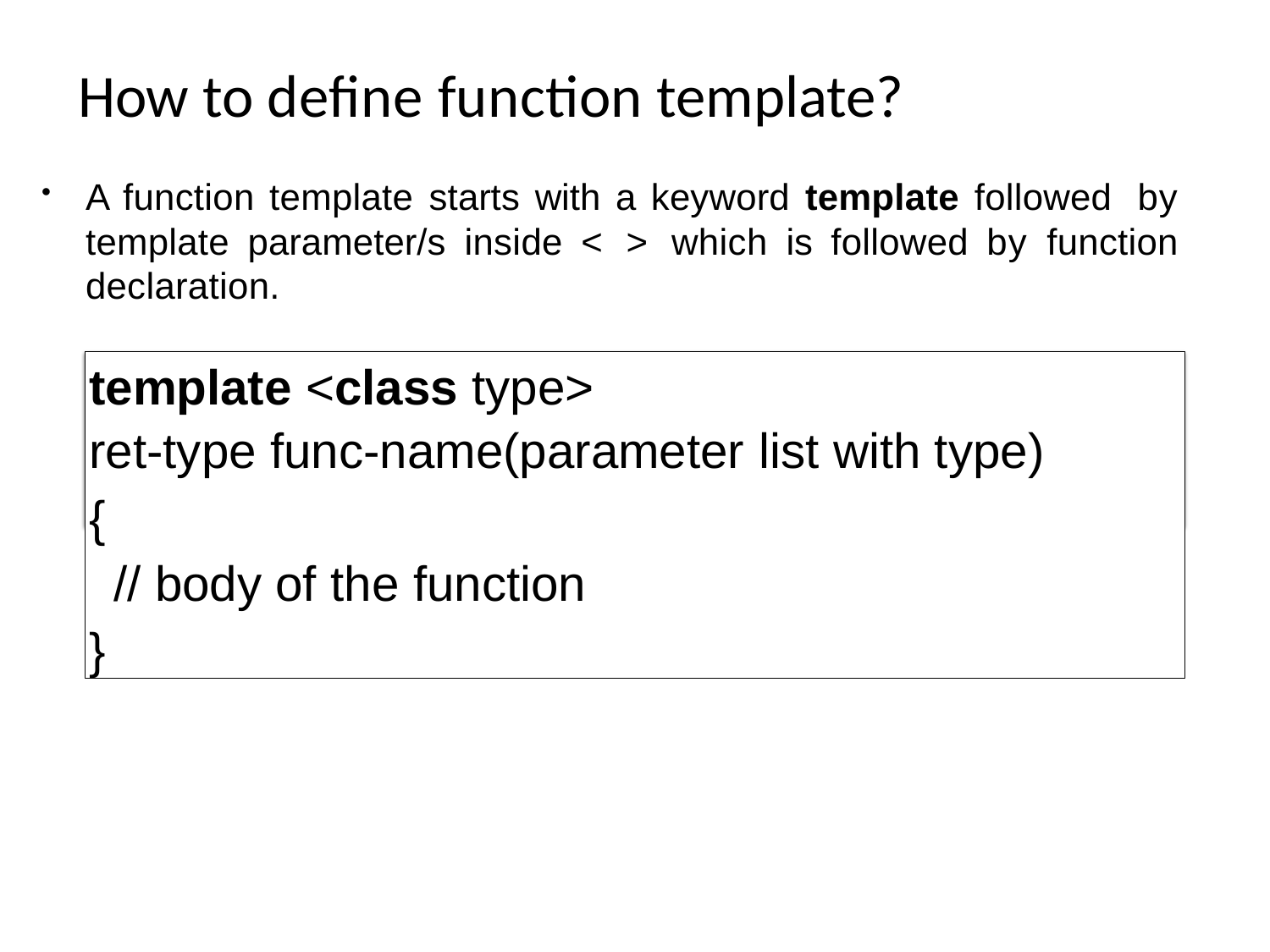

# How to define function template?
A function template starts with a keyword template followed by template parameter/s inside < > which is followed by function declaration.

template <class type>
ret-type func-name(parameter list with type)
{
// body of the function
}